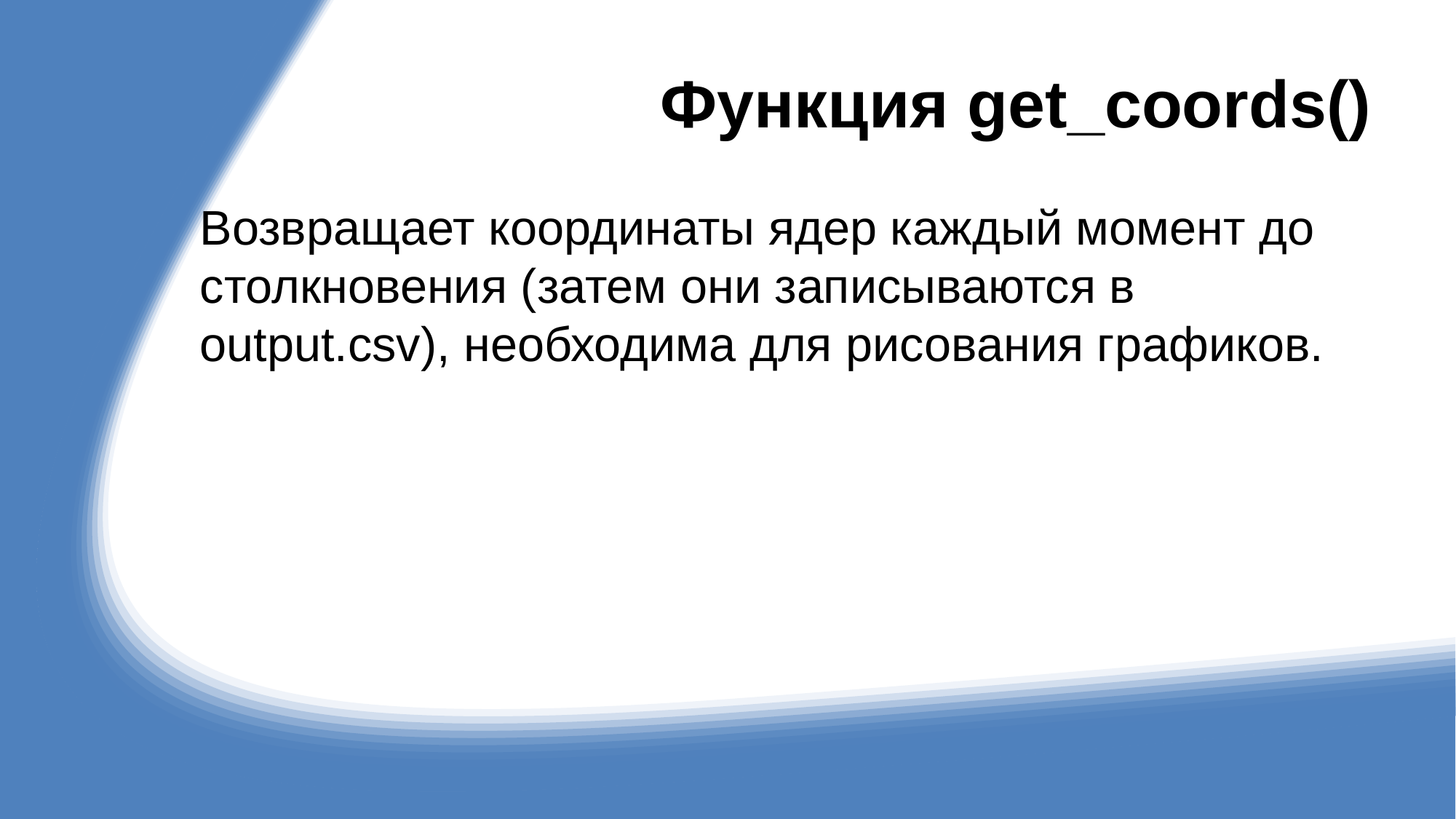

# Функция get_coords()
Возвращает координаты ядер каждый момент до столкновения (затем они записываются в output.csv), необходима для рисования графиков.